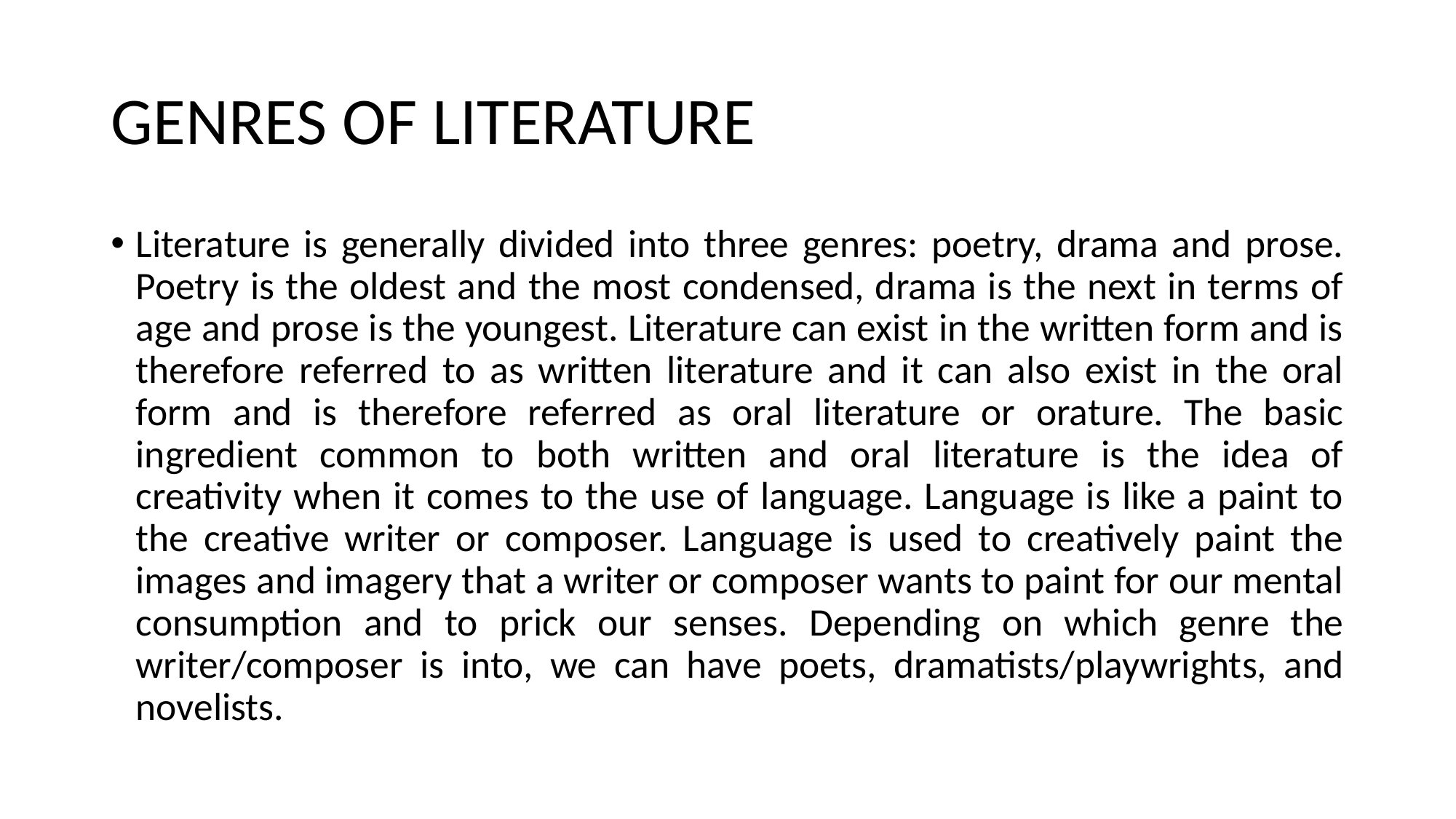

# GENRES OF LITERATURE
Literature is generally divided into three genres: poetry, drama and prose. Poetry is the oldest and the most condensed, drama is the next in terms of age and prose is the youngest. Literature can exist in the written form and is therefore referred to as written literature and it can also exist in the oral form and is therefore referred as oral literature or orature. The basic ingredient common to both written and oral literature is the idea of creativity when it comes to the use of language. Language is like a paint to the creative writer or composer. Language is used to creatively paint the images and imagery that a writer or composer wants to paint for our mental consumption and to prick our senses. Depending on which genre the writer/composer is into, we can have poets, dramatists/playwrights, and novelists.